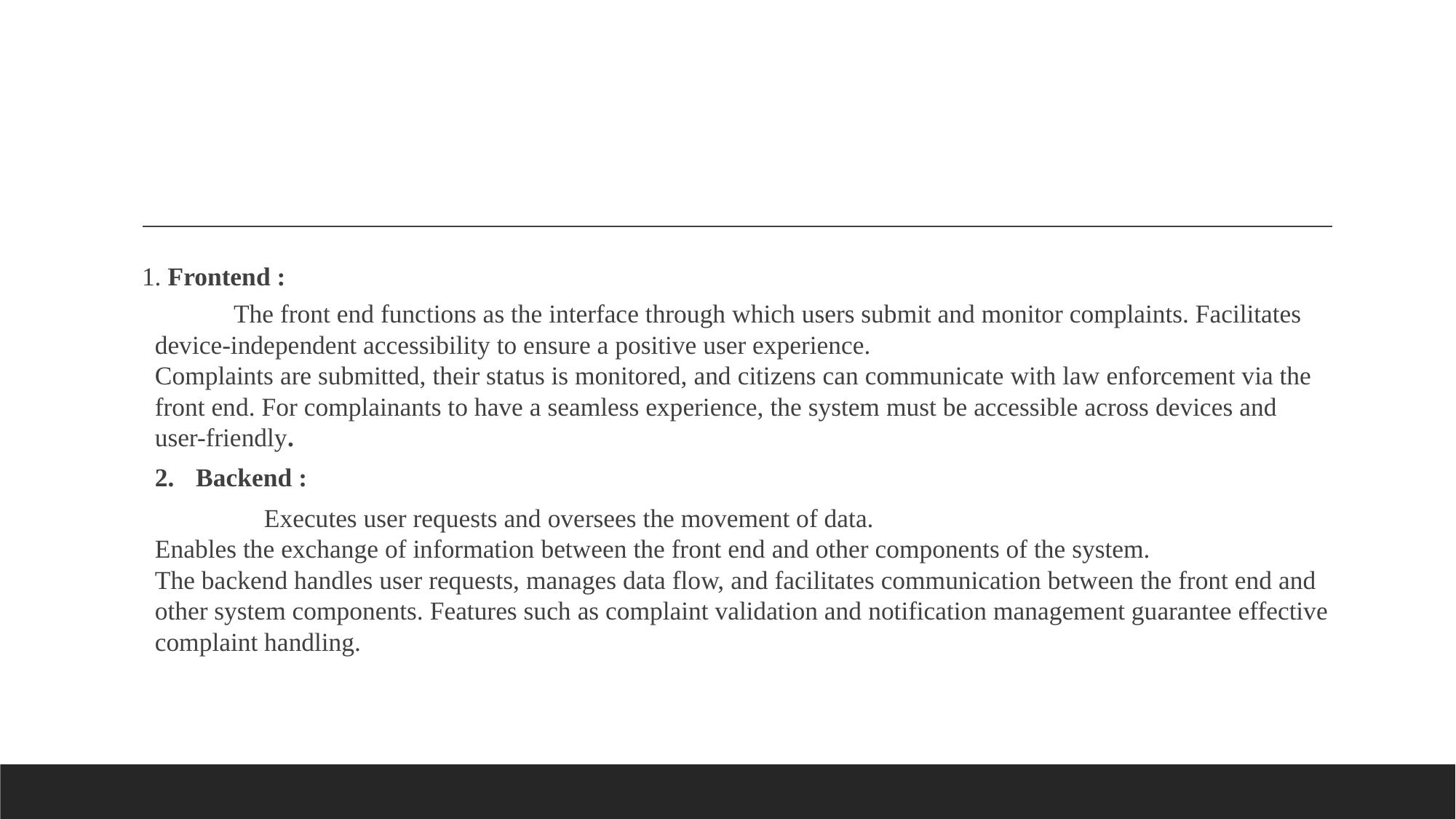

#
1. Frontend :
            The front end functions as the interface through which users submit and monitor complaints. Facilitates device-independent accessibility to ensure a positive user experience.
Complaints are submitted, their status is monitored, and citizens can communicate with law enforcement via the front end. For complainants to have a seamless experience, the system must be accessible across devices and user-friendly.
Backend :
	Executes user requests and oversees the movement of data.
Enables the exchange of information between the front end and other components of the system.
The backend handles user requests, manages data flow, and facilitates communication between the front end and other system components. Features such as complaint validation and notification management guarantee effective complaint handling.